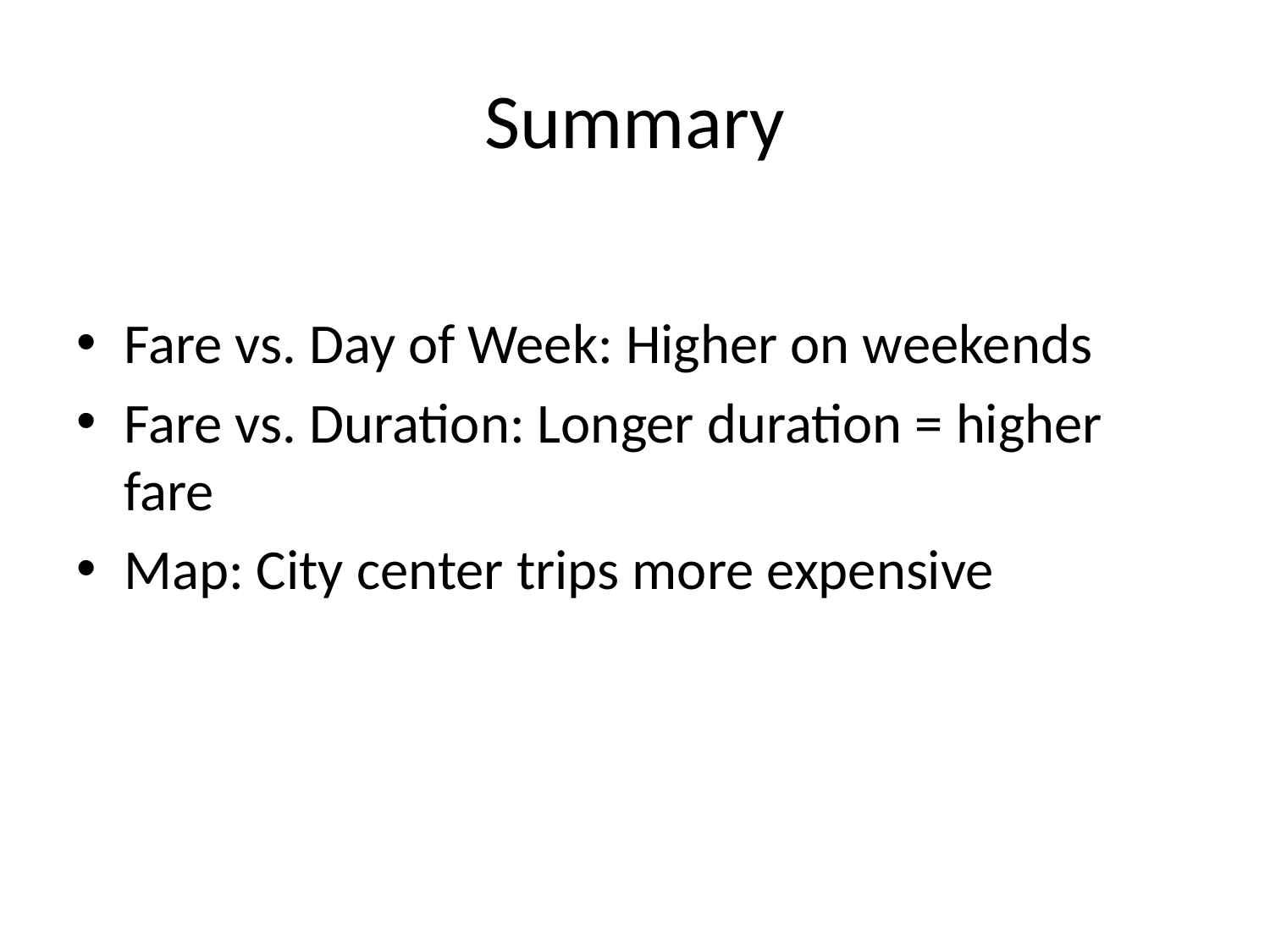

# Summary

Fare vs. Day of Week: Higher on weekends
Fare vs. Duration: Longer duration = higher fare
Map: City center trips more expensive